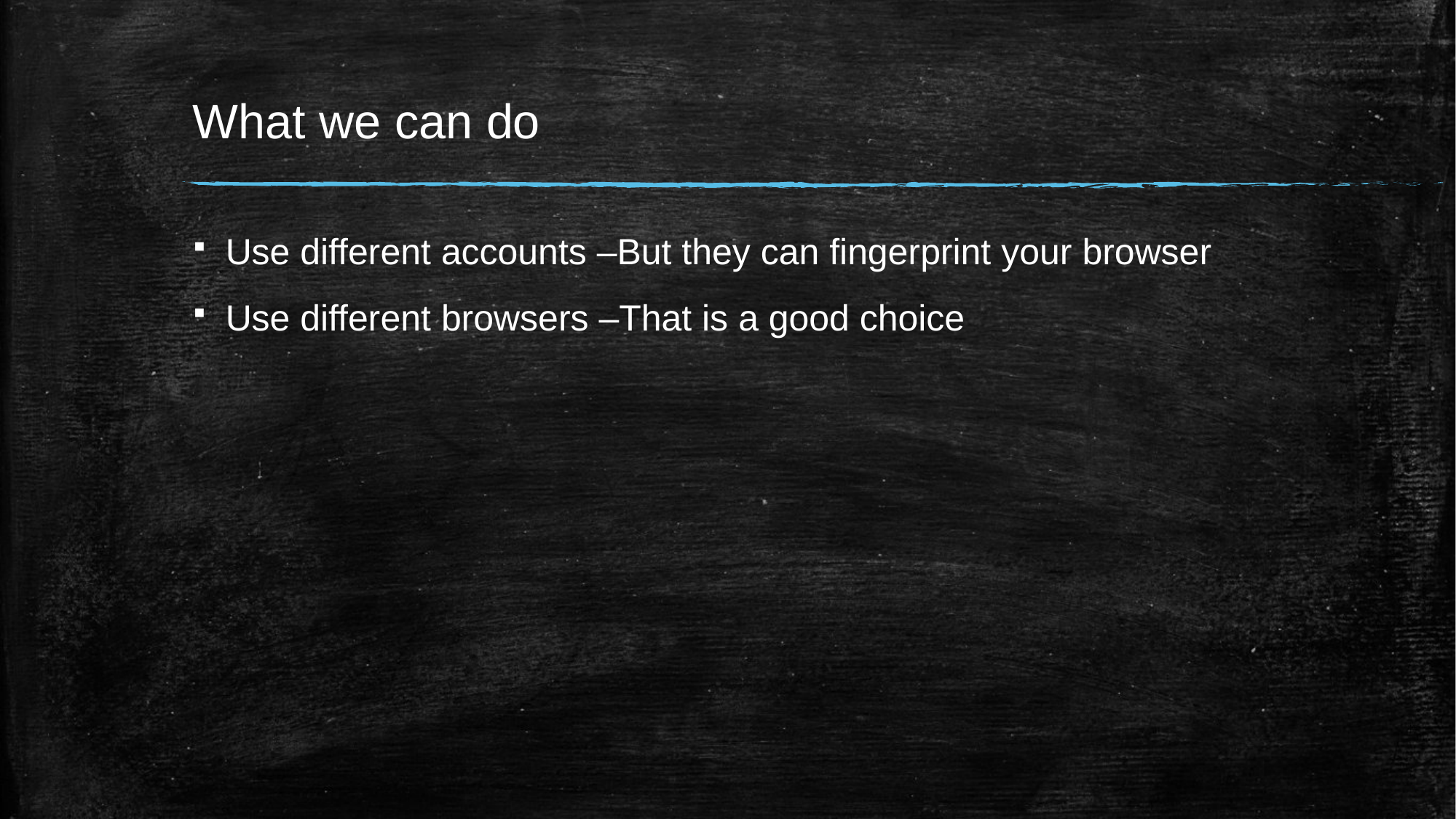

# What we can do
Use different accounts –But they can fingerprint your browser
Use different browsers –That is a good choice